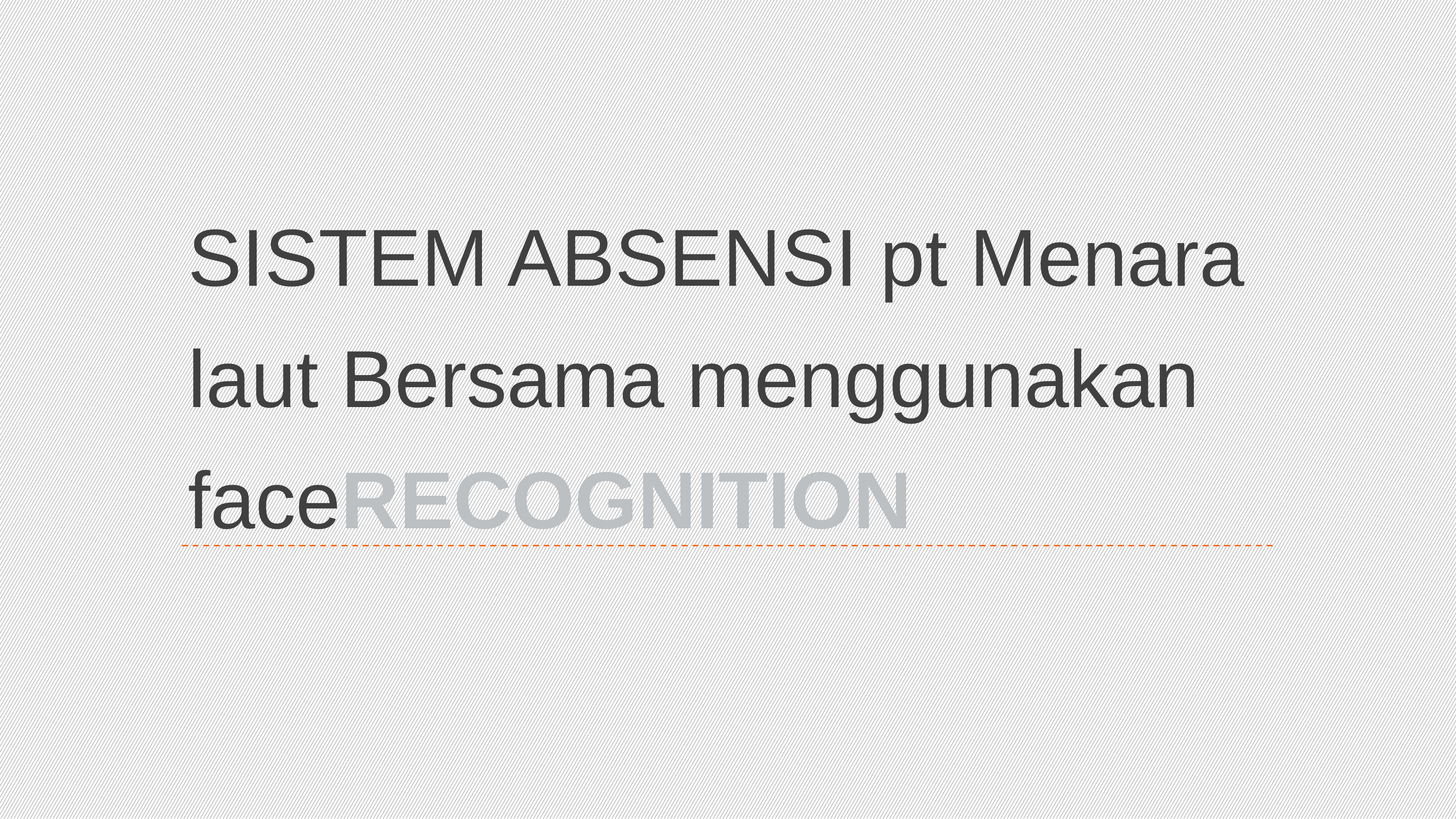

# SISTEM ABSENSI pt Menara laut Bersama menggunakan faceRECOGNITION